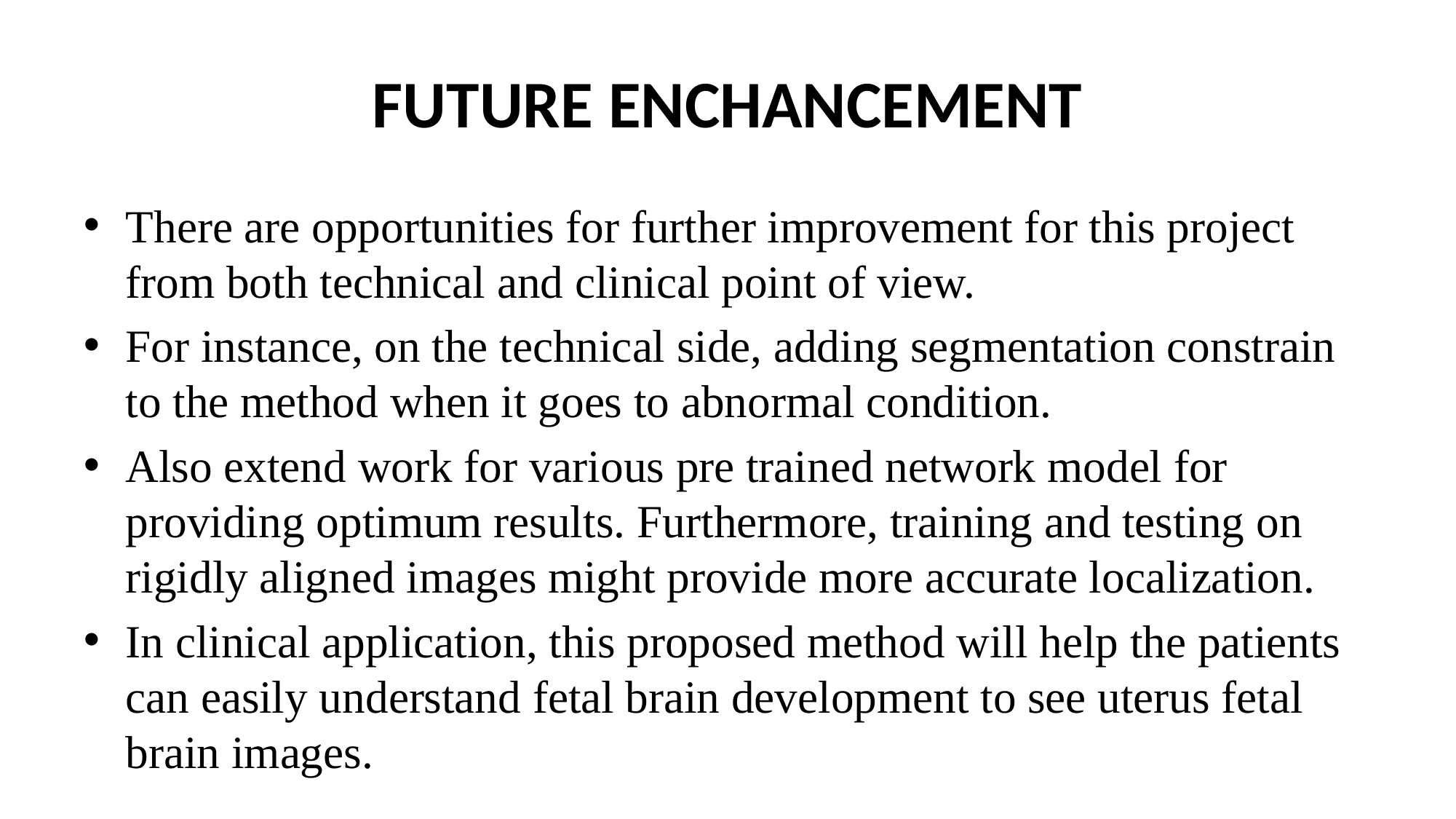

# FUTURE ENCHANCEMENT
There are opportunities for further improvement for this project from both technical and clinical point of view.
For instance, on the technical side, adding segmentation constrain to the method when it goes to abnormal condition.
Also extend work for various pre trained network model for providing optimum results. Furthermore, training and testing on rigidly aligned images might provide more accurate localization.
In clinical application, this proposed method will help the patients can easily understand fetal brain development to see uterus fetal brain images.